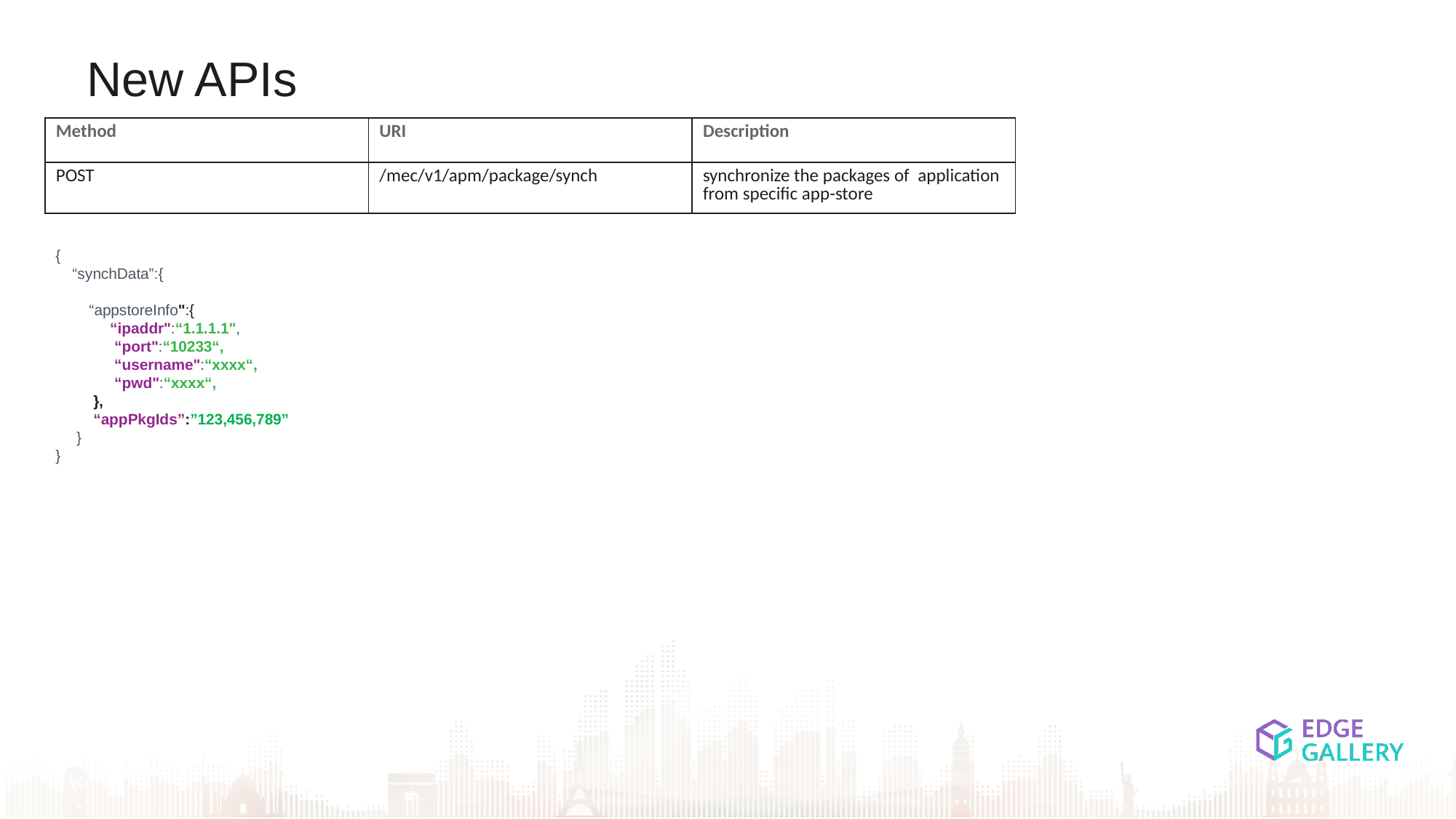

New APIs
| Method | URI | Description |
| --- | --- | --- |
| POST | /mec/v1/apm/package/synch | synchronize the packages of application from specific app-store |

{
    “synchData”:{
        “appstoreInfo":{
             “ipaddr":“1.1.1.1",
              “port":“10233“,
              “username":“xxxx“,
              “pwd":“xxxx“,
         },
         “appPkgIds”:”123,456,789”
     }
}